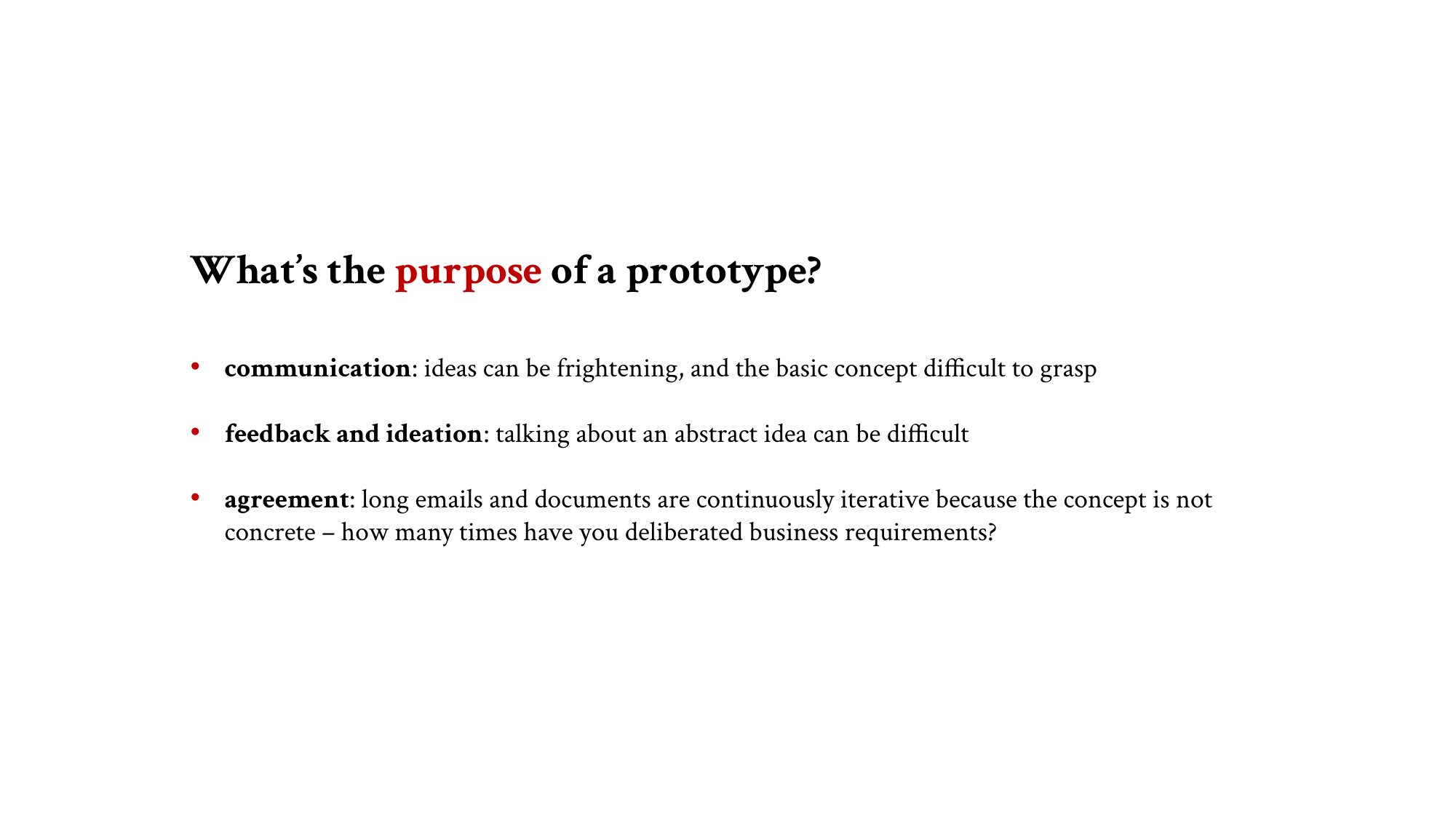

What’s the purpose of a prototype?
communication: ideas can be frightening, and the basic concept difficult to grasp

feedback and ideation: talking about an abstract idea can be difficult

agreement: long emails and documents are continuously iterative because the concept is not concrete – how many times have you deliberated business requirements?